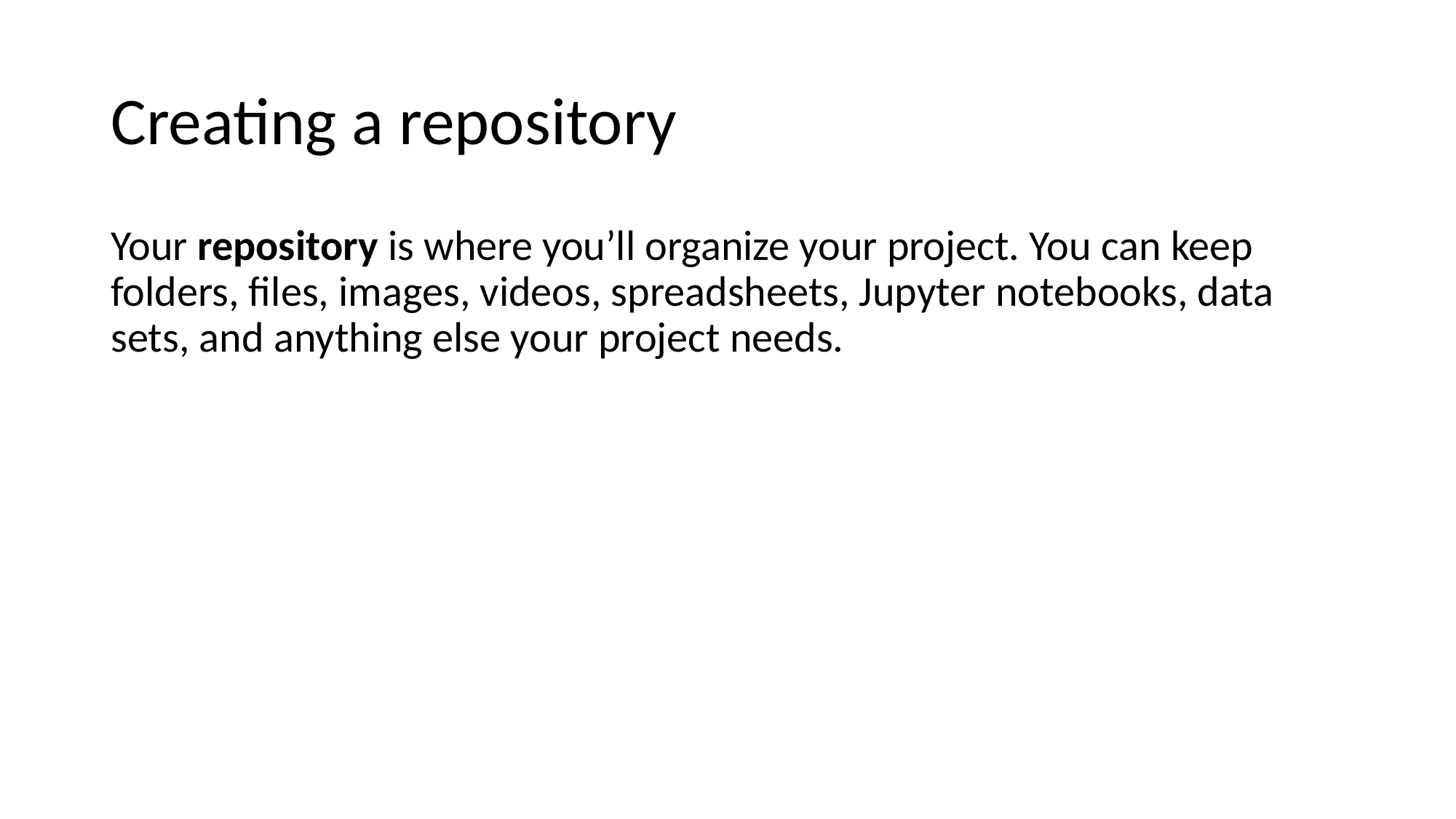

# Creating a repository
Your repository is where you’ll organize your project. You can keep folders, files, images, videos, spreadsheets, Jupyter notebooks, data sets, and anything else your project needs.